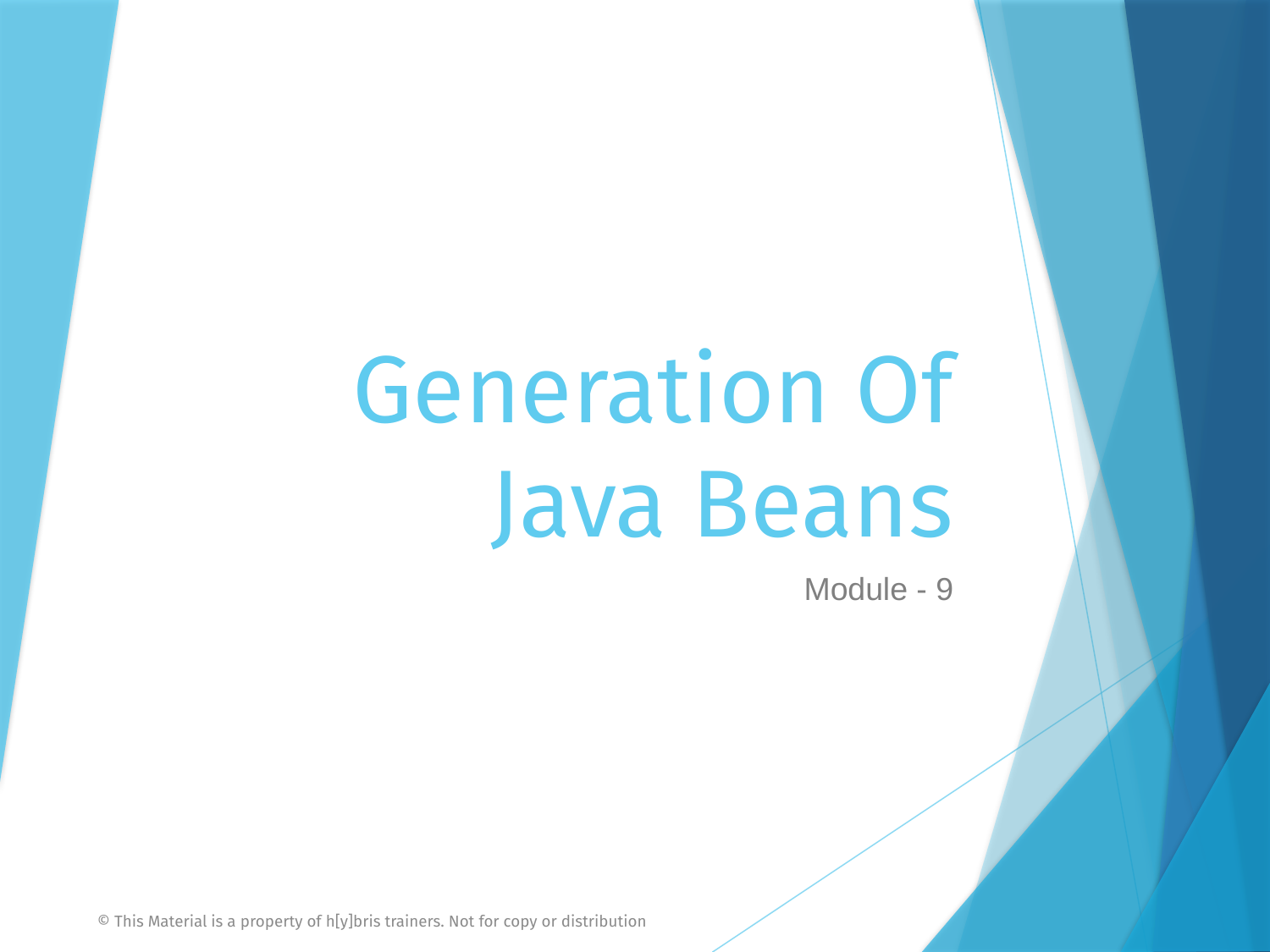

# Generation Of Java Beans
Module - 9
© This Material is a property of h[y]bris trainers. Not for copy or distribution